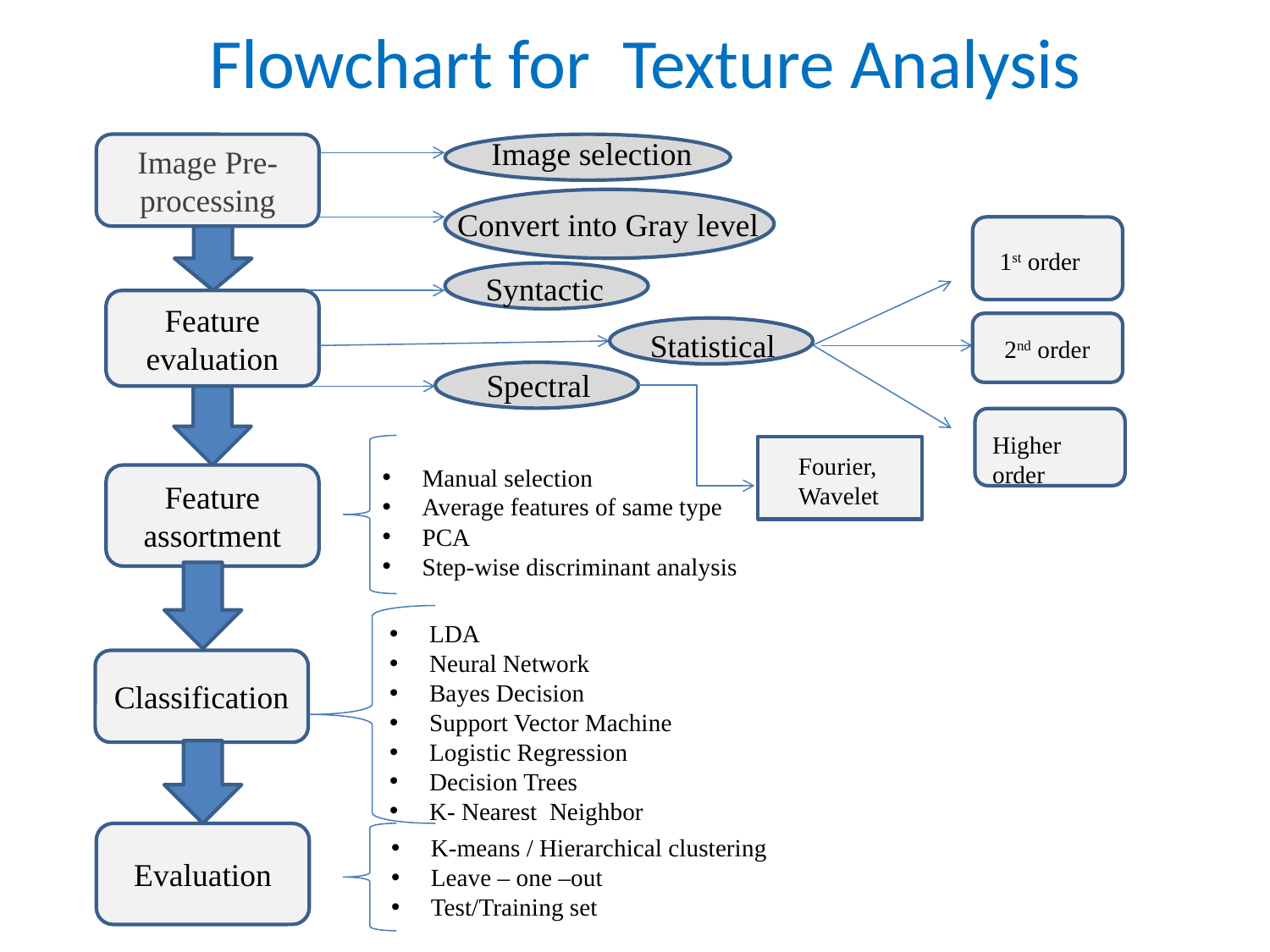

Flowchart for  Texture Analysis
Image selection
Image Pre-processing

Convert into Gray level

1st order

Syntactic
Feature evaluation

Statistical
2nd order
Spectral

Higher order

Fourier,
Wavelet
Manual selection
Average features of same type
PCA
Step-wise discriminant analysis

Feature assortment

LDA
Neural Network
Bayes Decision
Support Vector Machine
Logistic Regression
Decision Trees
K- Nearest  Neighbor
Classification

Evaluation

K-means / Hierarchical clustering
Leave – one –out
Test/Training set